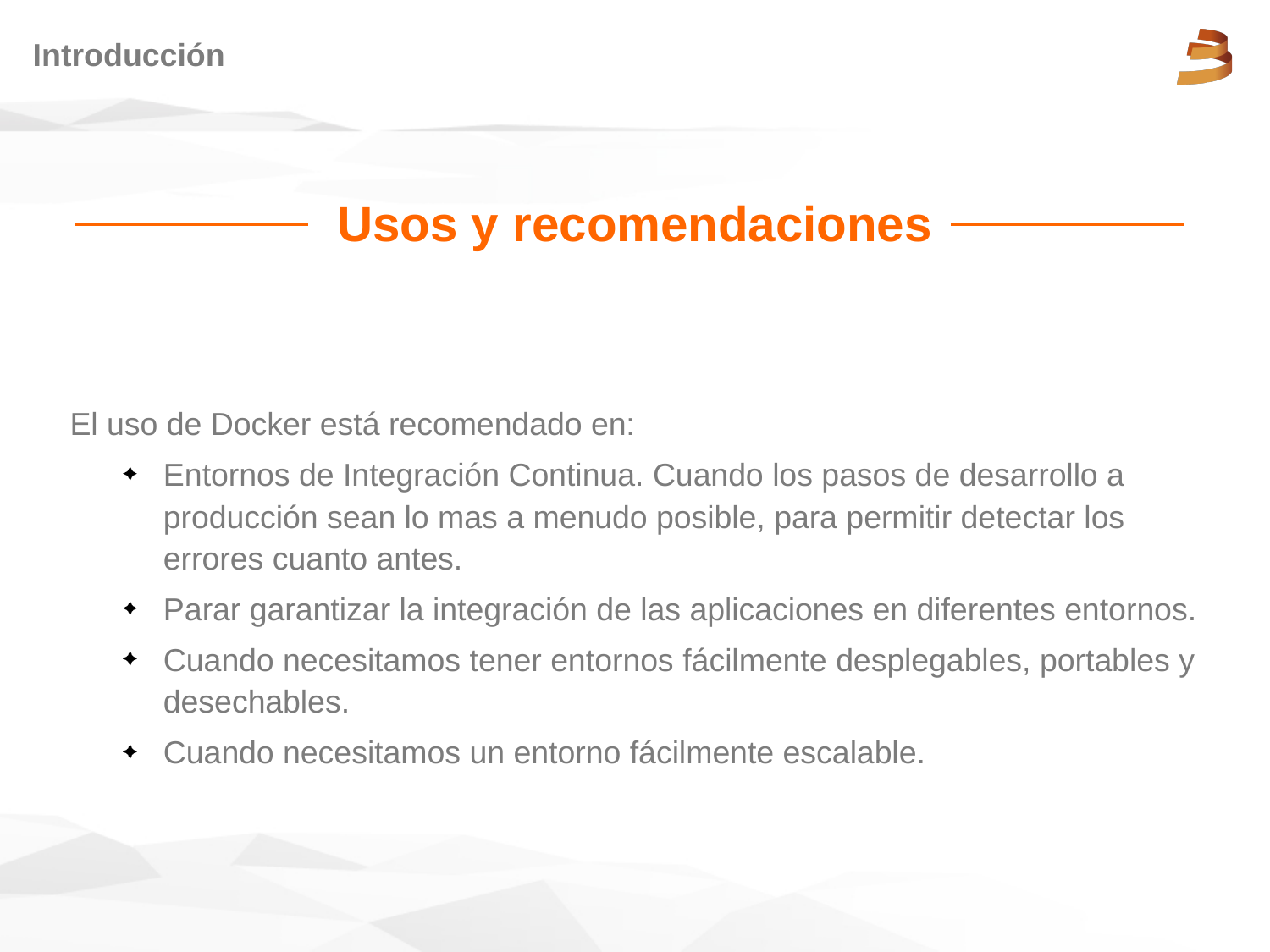

# Introducción
Usos y recomendaciones

El uso de Docker está recomendado en:
Entornos de Integración Continua. Cuando los pasos de desarrollo a producción sean lo mas a menudo posible, para permitir detectar los errores cuanto antes.
Parar garantizar la integración de las aplicaciones en diferentes entornos.
Cuando necesitamos tener entornos fácilmente desplegables, portables y desechables.
Cuando necesitamos un entorno fácilmente escalable.